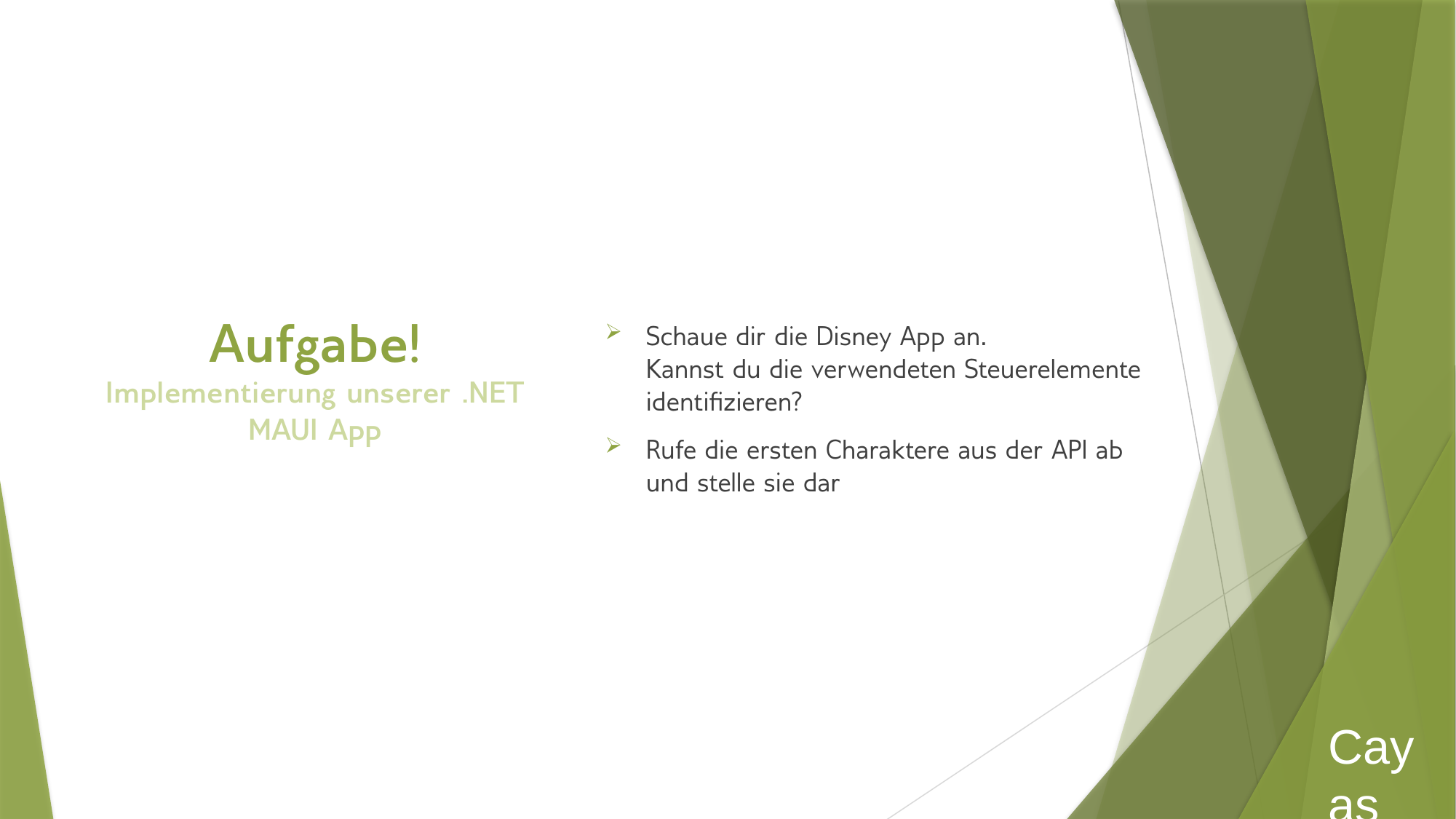

Schaue dir die Disney App an.
Kannst du die verwendeten Steuerelemente identifizieren?
Rufe die ersten Charaktere aus der API ab und stelle sie dar
# Aufgabe! Implementierung unserer .NET MAUI App
Cayas